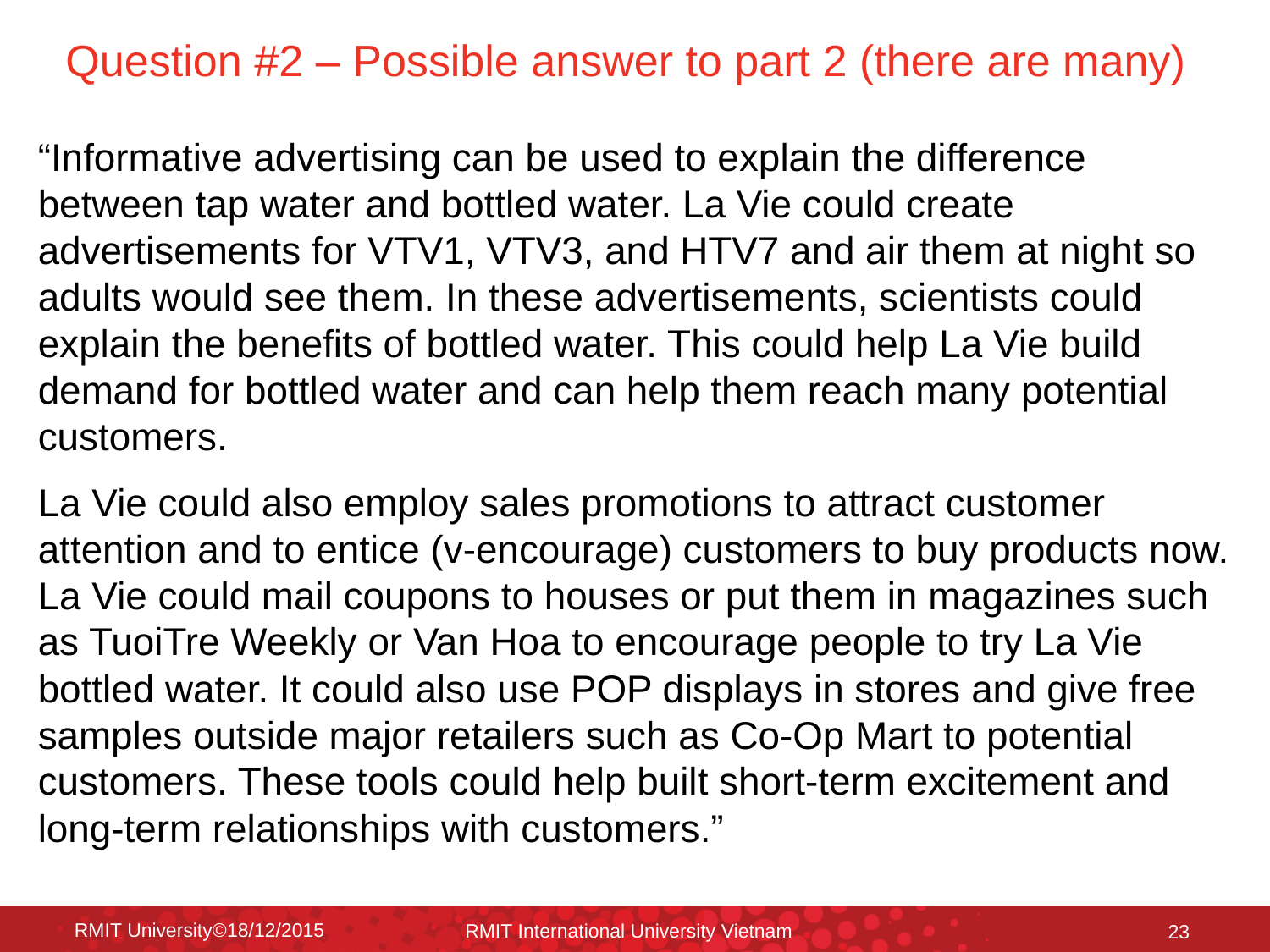

# Question #2 – Possible answer to part 2 (there are many)
“Informative advertising can be used to explain the difference between tap water and bottled water. La Vie could create advertisements for VTV1, VTV3, and HTV7 and air them at night so adults would see them. In these advertisements, scientists could explain the benefits of bottled water. This could help La Vie build demand for bottled water and can help them reach many potential customers.
La Vie could also employ sales promotions to attract customer attention and to entice (v-encourage) customers to buy products now. La Vie could mail coupons to houses or put them in magazines such as TuoiTre Weekly or Van Hoa to encourage people to try La Vie bottled water. It could also use POP displays in stores and give free samples outside major retailers such as Co-Op Mart to potential customers. These tools could help built short-term excitement and long-term relationships with customers.”
RMIT University©18/12/2015
RMIT International University Vietnam
23